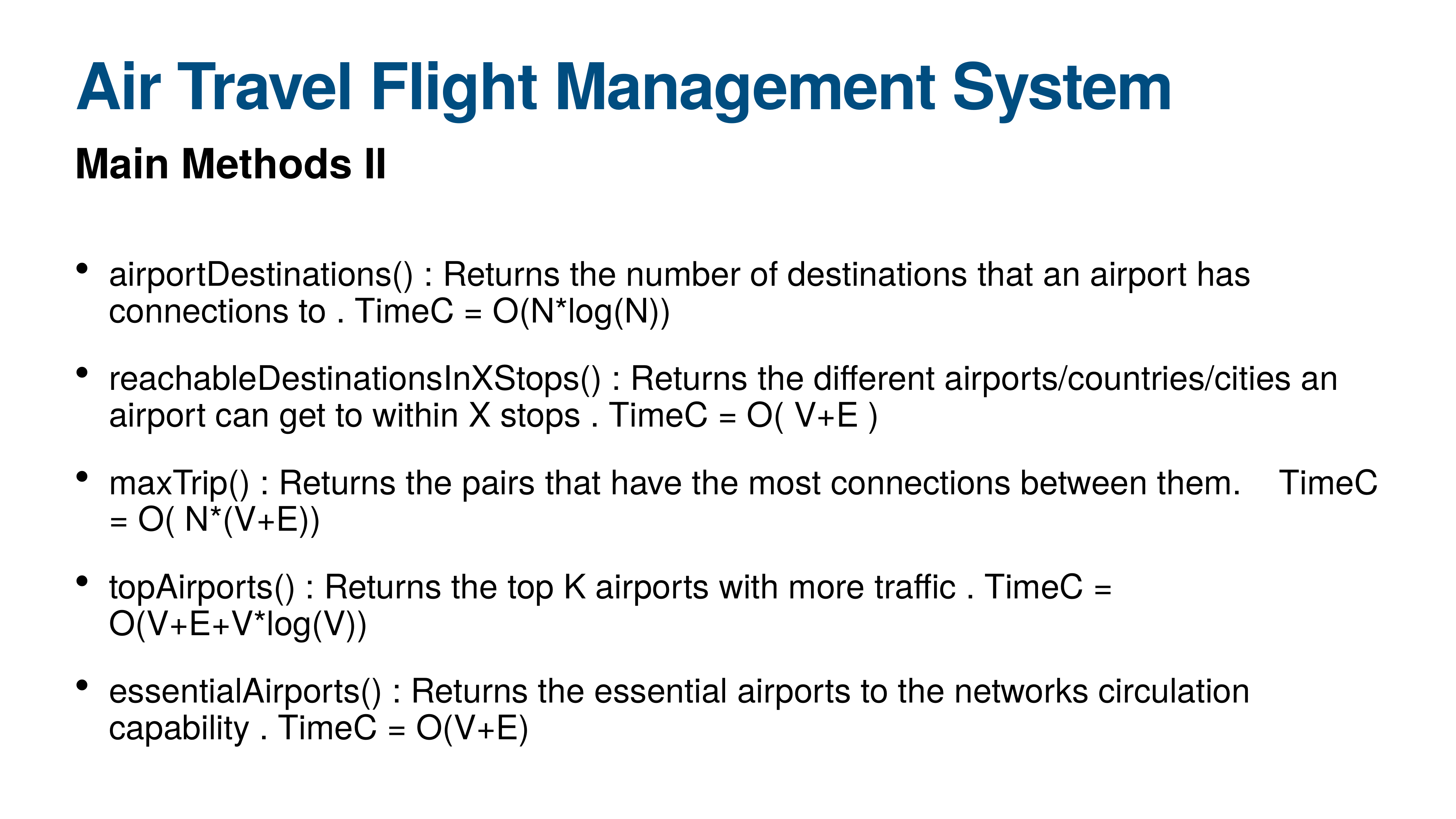

# Air Travel Flight Management System
Main Methods II
airportDestinations() : Returns the number of destinations that an airport has connections to . TimeC = O(N*log(N))
reachableDestinationsInXStops() : Returns the different airports/countries/cities an airport can get to within X stops . TimeC = O( V+E )
maxTrip() : Returns the pairs that have the most connections between them.    TimeC = O( N*(V+E))
topAirports() : Returns the top K airports with more traffic . TimeC = O(V+E+V*log(V))
essentialAirports() : Returns the essential airports to the networks circulation capability . TimeC = O(V+E)